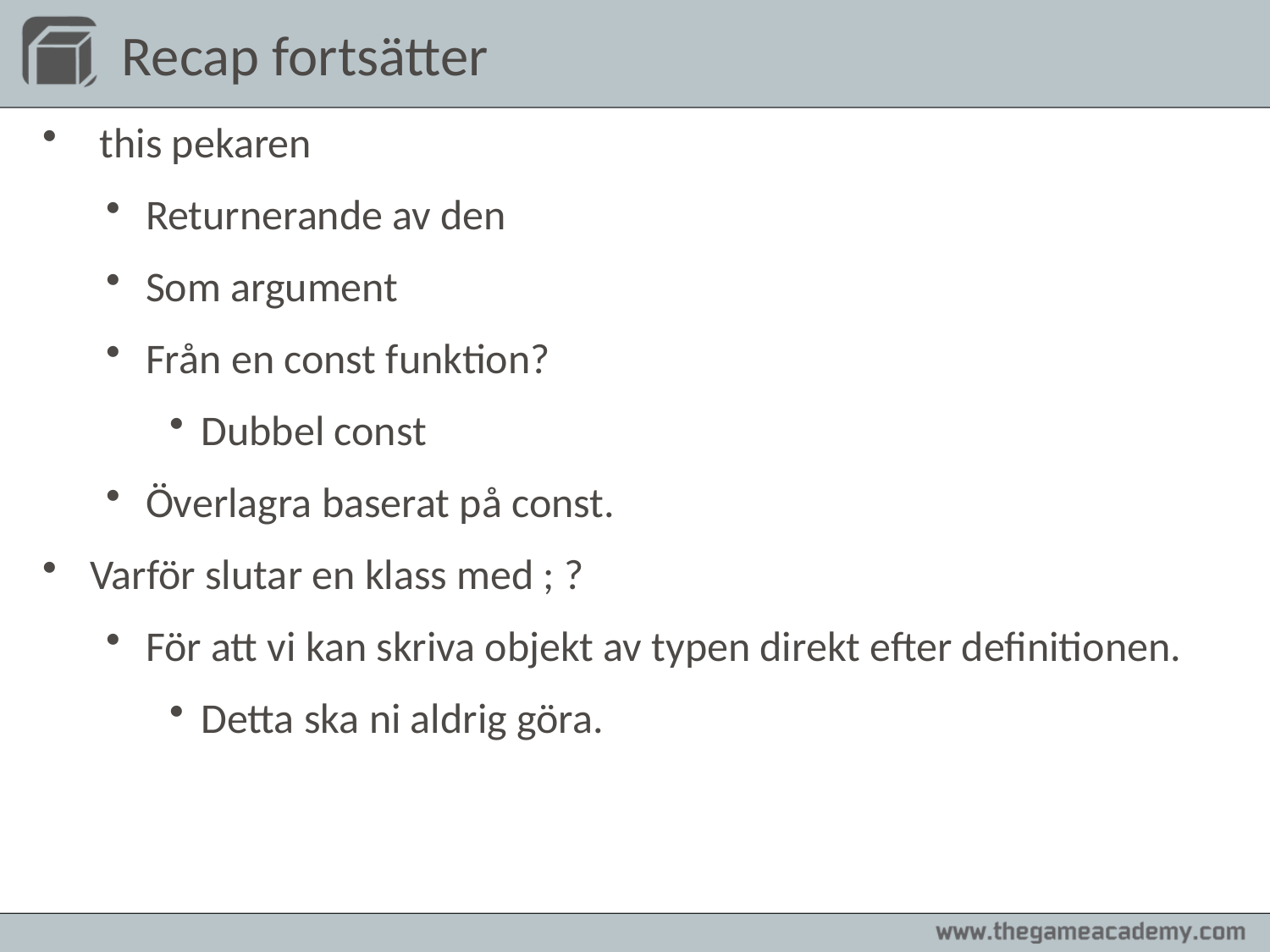

# Recap fortsätter
 this pekaren
Returnerande av den
Som argument
Från en const funktion?
Dubbel const
Överlagra baserat på const.
Varför slutar en klass med ; ?
För att vi kan skriva objekt av typen direkt efter definitionen.
Detta ska ni aldrig göra.